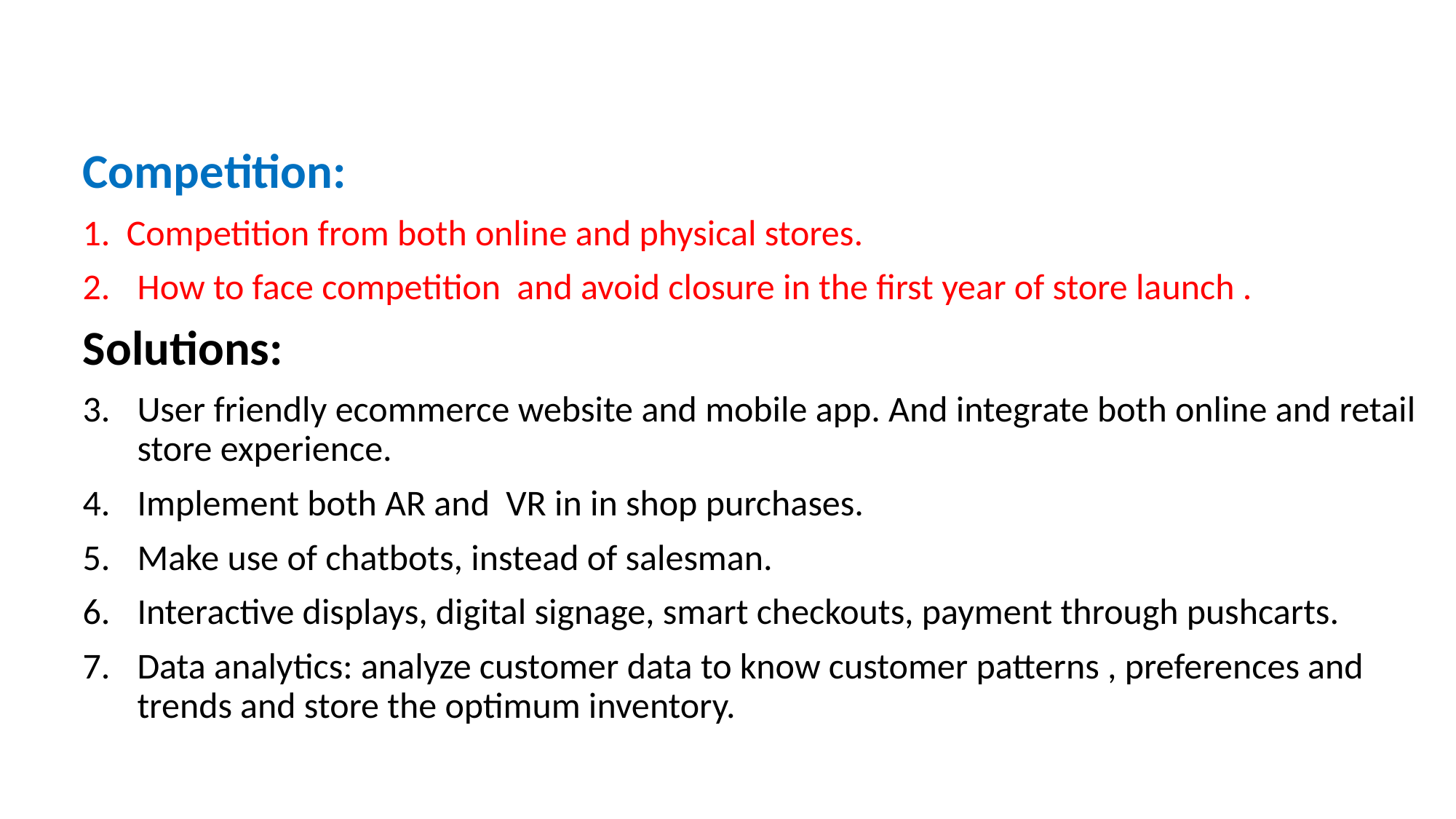

Competition:
1.  Competition from both online and physical stores.
How to face competition  and avoid closure in the first year of store launch .
Solutions:
User friendly ecommerce website and mobile app. And integrate both online and retail store experience.
Implement both AR and  VR in in shop purchases.
Make use of chatbots, instead of salesman.
Interactive displays, digital signage, smart checkouts, payment through pushcarts.
Data analytics: analyze customer data to know customer patterns , preferences and trends and store the optimum inventory.